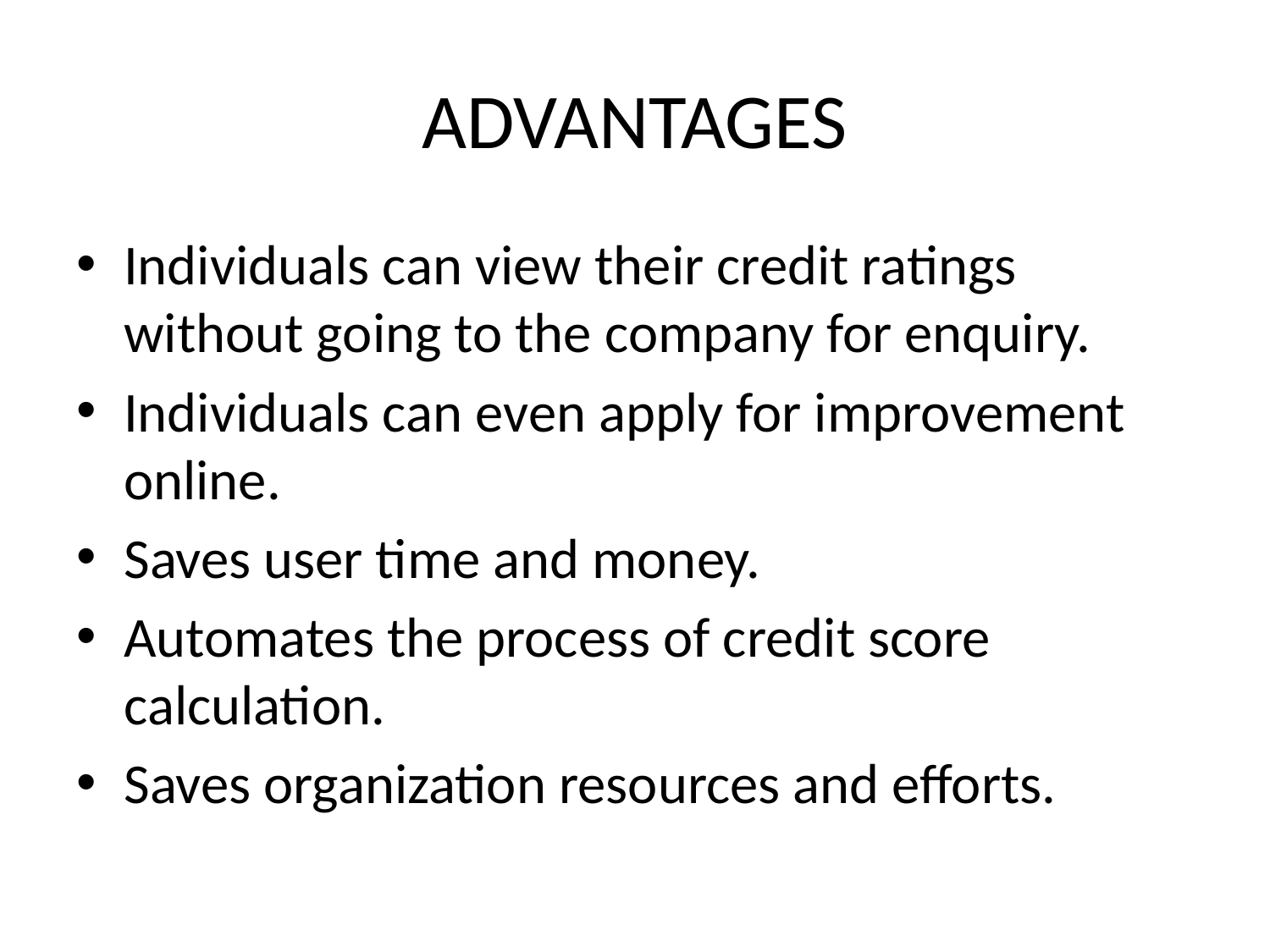

# ADVANTAGES
Individuals can view their credit ratings without going to the company for enquiry.
Individuals can even apply for improvement online.
Saves user time and money.
Automates the process of credit score calculation.
Saves organization resources and efforts.